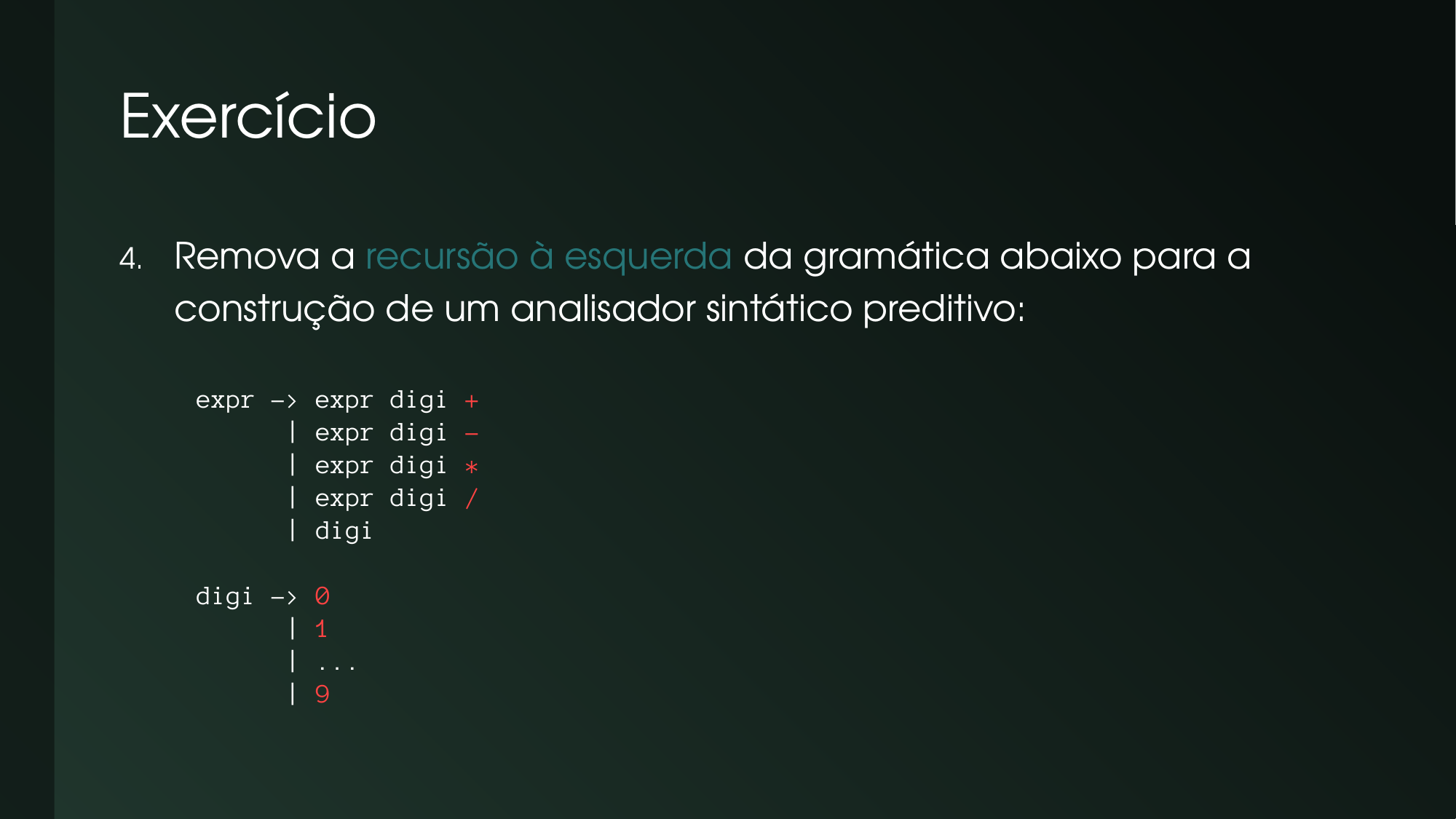

# Exercício
Remova a recursão à esquerda da gramática abaixo para a construção de um analisador sintático preditivo:
expr -> expr digi +
      | expr digi -
      | expr digi *
      | expr digi /
      | digi

digi -> 0
      | 1
      | ...
      | 9